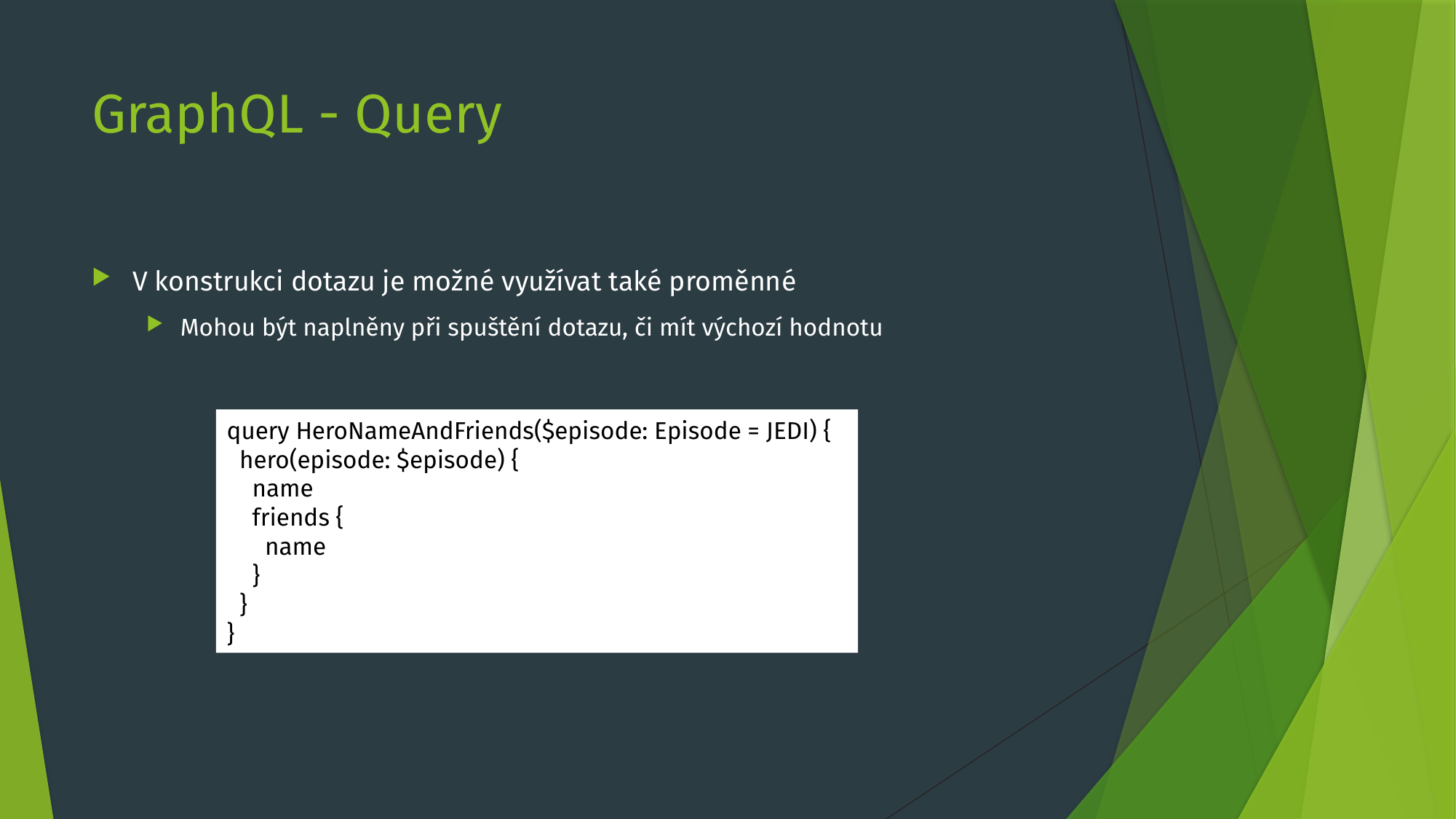

# GraphQL - Query
V konstrukci dotazu je možné využívat také proměnné
Mohou být naplněny při spuštění dotazu, či mít výchozí hodnotu

query HeroNameAndFriends($episode: Episode = JEDI) {
  hero(episode: $episode) {
    name
    friends {
      name
    }
  }
}